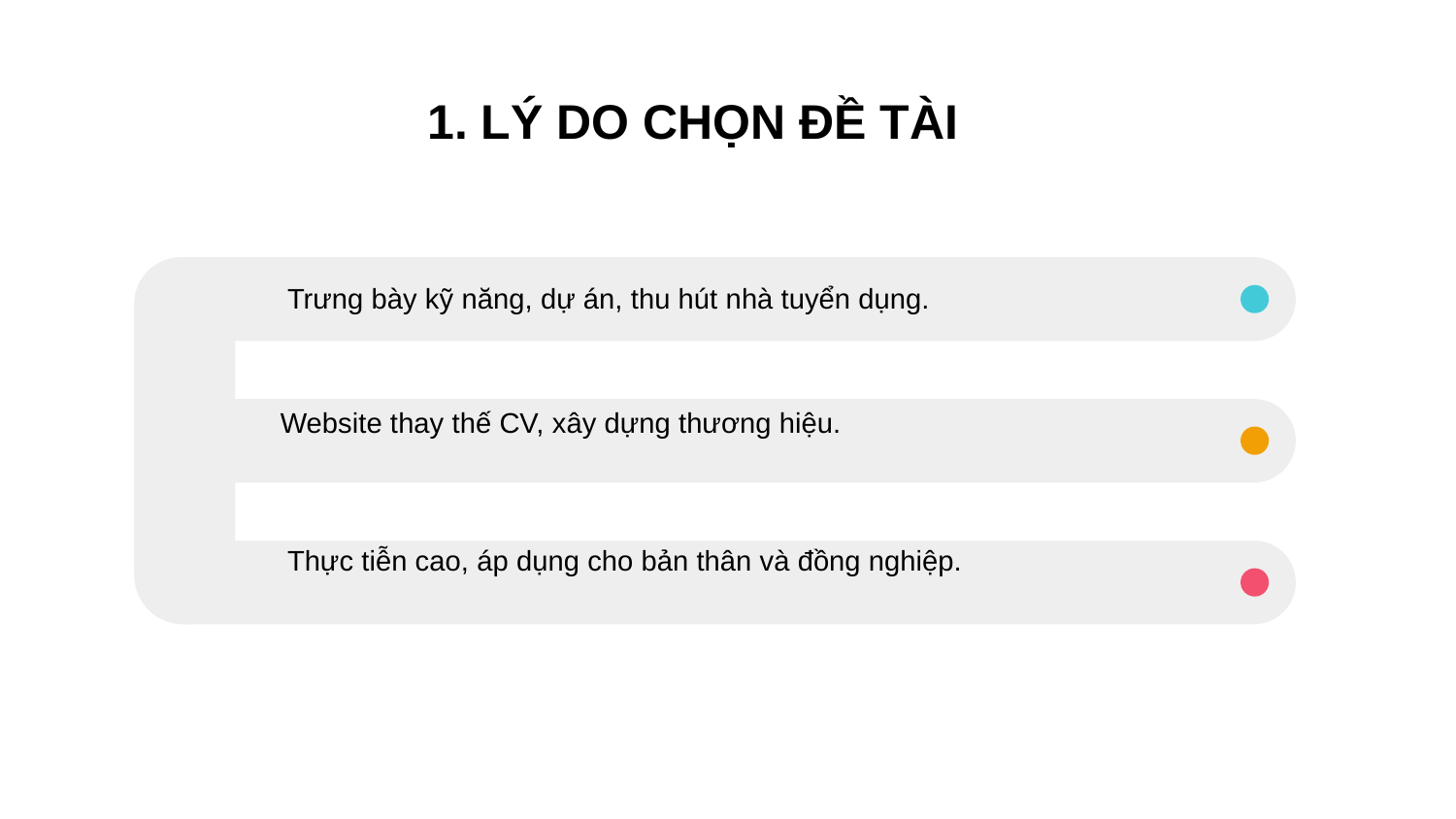

# 1. LÝ DO CHỌN ĐỀ TÀI

Trưng bày kỹ năng, dự án, thu hút nhà tuyển dụng.

Website thay thế CV, xây dựng thương hiệu.

Thực tiễn cao, áp dụng cho bản thân và đồng nghiệp.